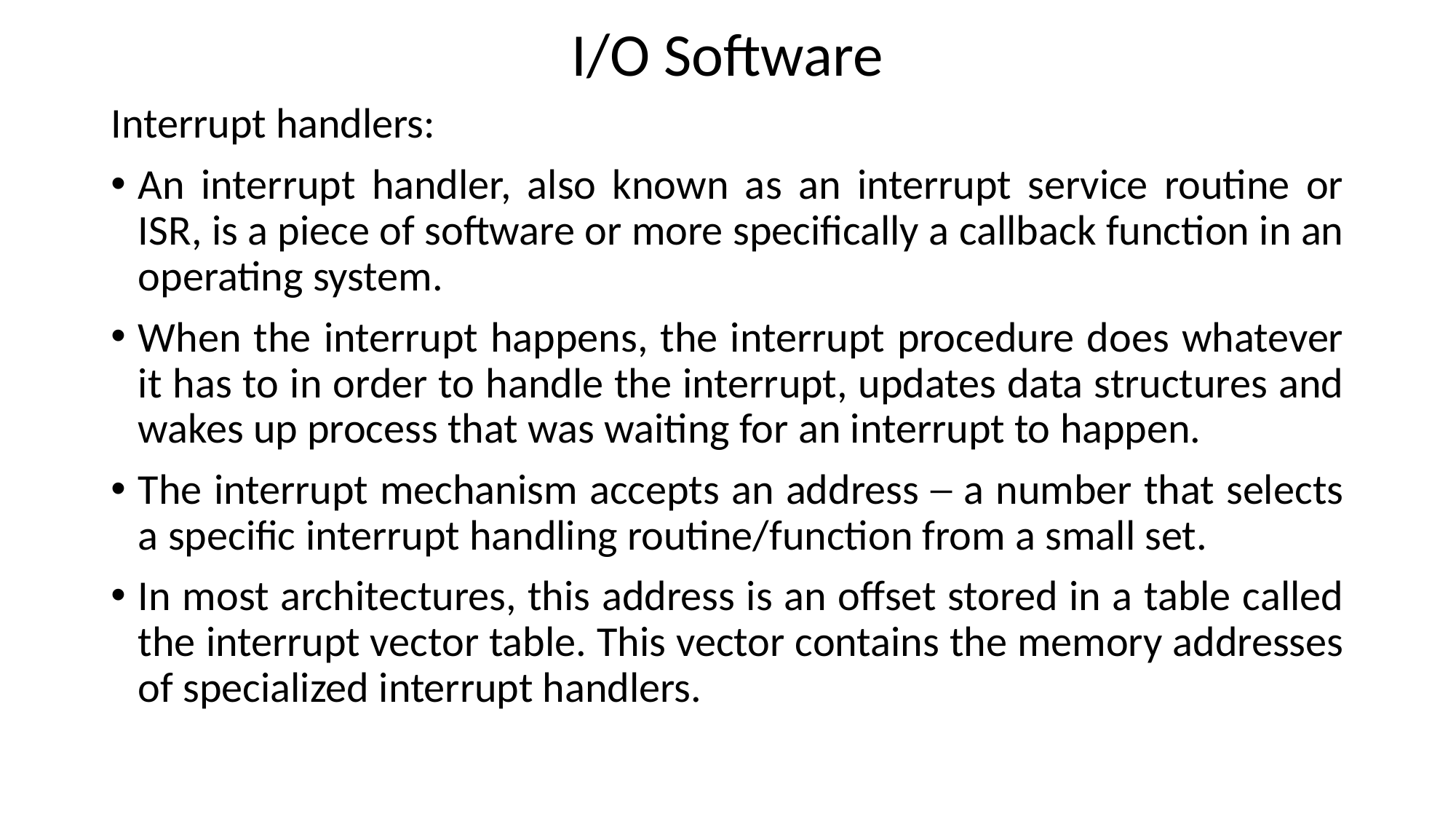

# I/O Software
Interrupt handlers:
An interrupt handler, also known as an interrupt service routine or ISR, is a piece of software or more specifically a callback function in an operating system.
When the interrupt happens, the interrupt procedure does whatever it has to in order to handle the interrupt, updates data structures and wakes up process that was waiting for an interrupt to happen.
The interrupt mechanism accepts an address ─ a number that selects a specific interrupt handling routine/function from a small set.
In most architectures, this address is an offset stored in a table called the interrupt vector table. This vector contains the memory addresses of specialized interrupt handlers.